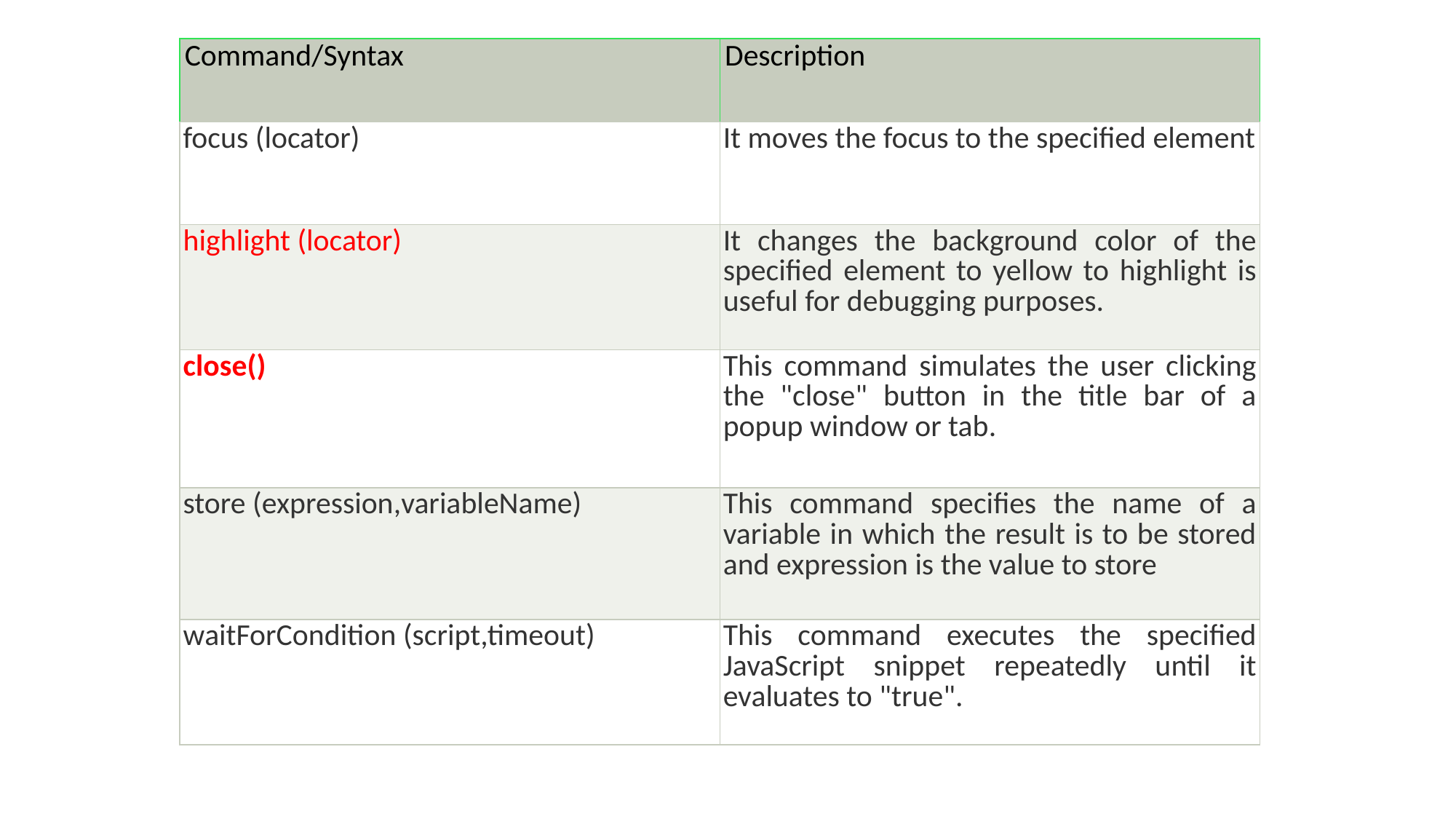

| Command/Syntax | Description |
| --- | --- |
| focus (locator) | It moves the focus to the specified element |
| highlight (locator) | It changes the background color of the specified element to yellow to highlight is useful for debugging purposes. |
| close() | This command simulates the user clicking the "close" button in the title bar of a popup window or tab. |
| store (expression,variableName) | This command specifies the name of a variable in which the result is to be stored and expression is the value to store |
| waitForCondition (script,timeout) | This command executes the specified JavaScript snippet repeatedly until it evaluates to "true". |